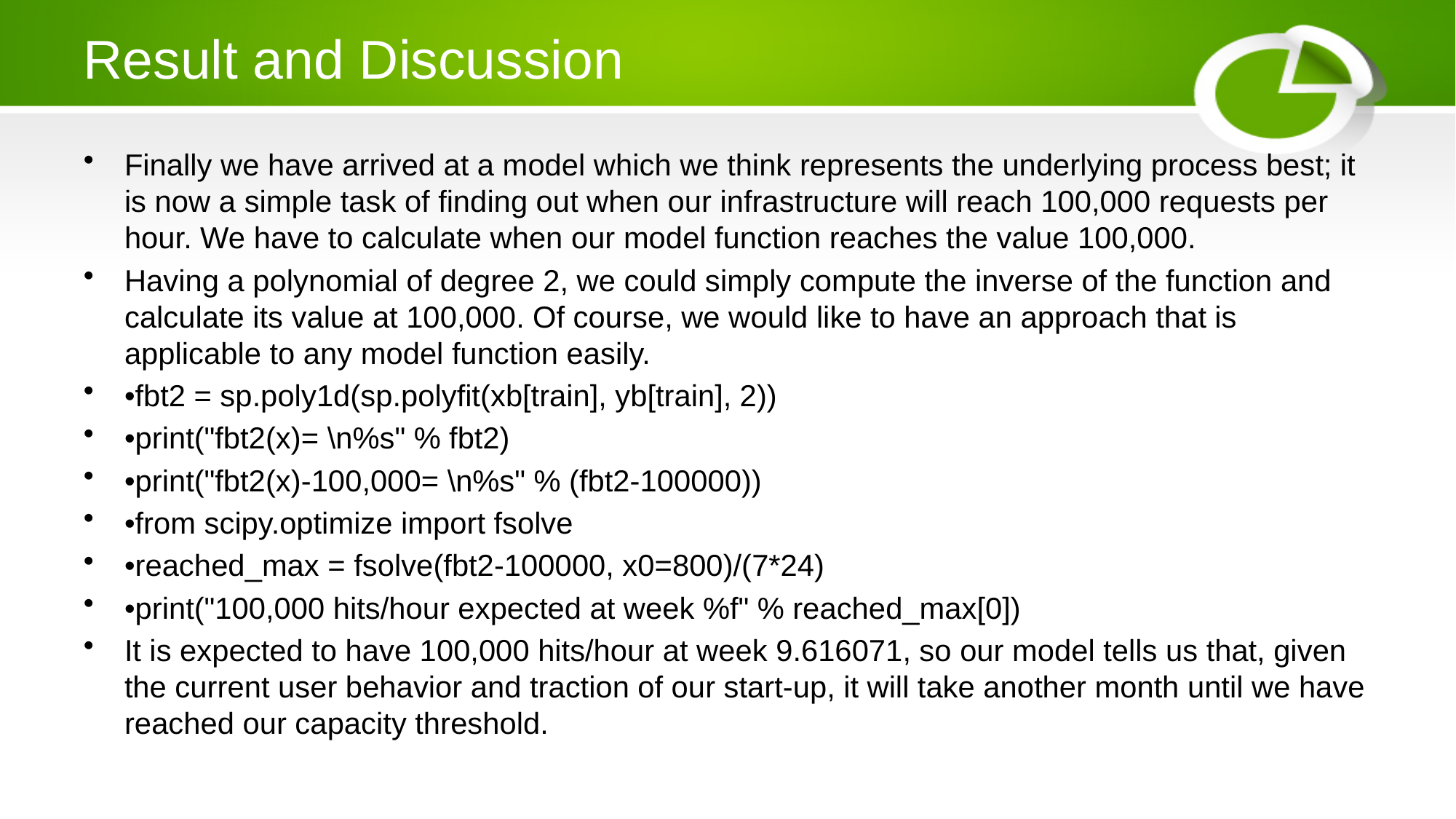

# Result and Discussion
Finally we have arrived at a model which we think represents the underlying process best; it is now a simple task of finding out when our infrastructure will reach 100,000 requests per hour. We have to calculate when our model function reaches the value 100,000.
Having a polynomial of degree 2, we could simply compute the inverse of the function and calculate its value at 100,000. Of course, we would like to have an approach that is applicable to any model function easily.
•fbt2 = sp.poly1d(sp.polyfit(xb[train], yb[train], 2))
•print("fbt2(x)= \n%s" % fbt2)
•print("fbt2(x)-100,000= \n%s" % (fbt2-100000))
•from scipy.optimize import fsolve
•reached_max = fsolve(fbt2-100000, x0=800)/(7*24)
•print("100,000 hits/hour expected at week %f" % reached_max[0])
It is expected to have 100,000 hits/hour at week 9.616071, so our model tells us that, given the current user behavior and traction of our start-up, it will take another month until we have reached our capacity threshold.